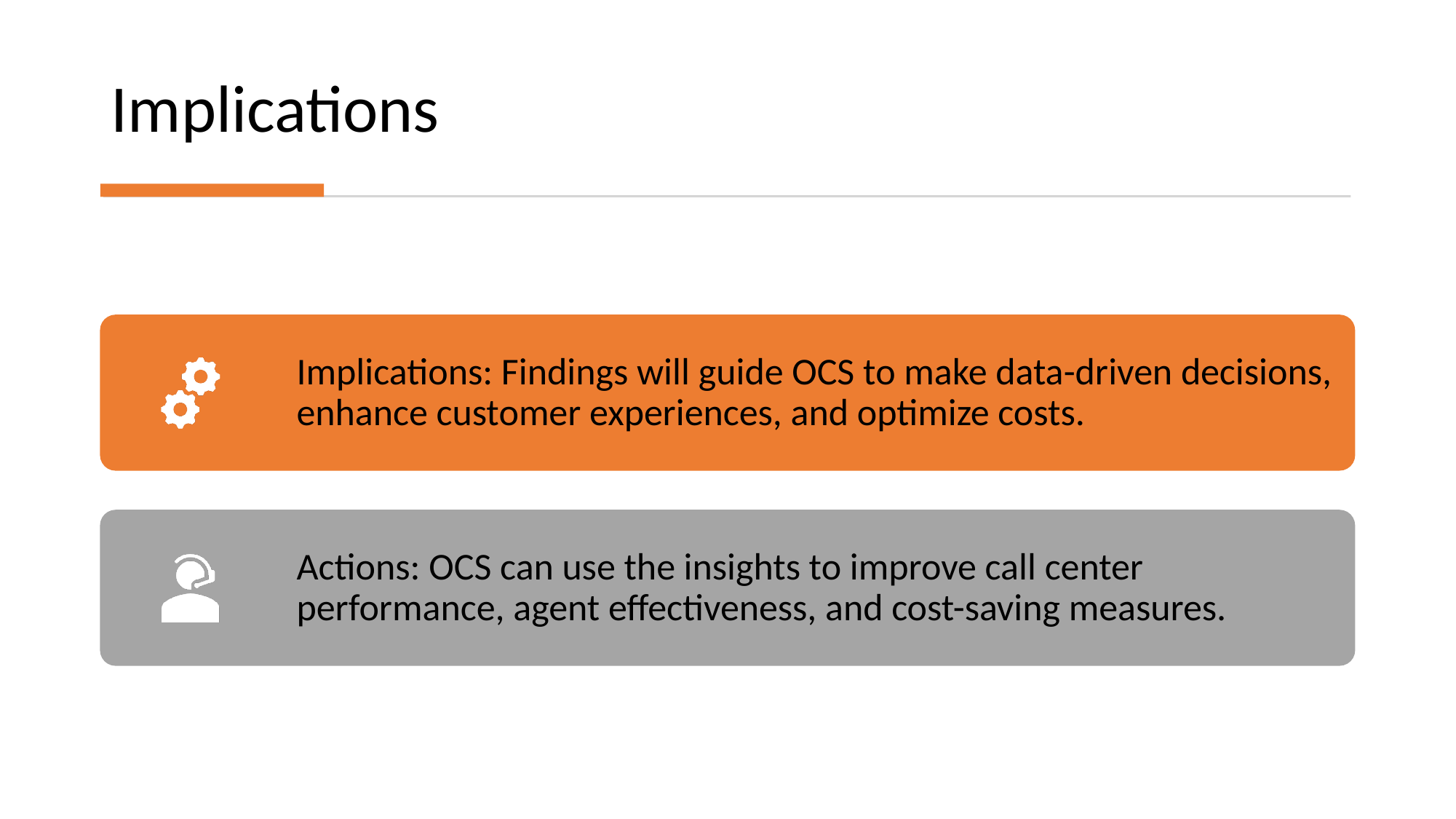

# Implications

Implications: Findings will guide OCS to make data-driven decisions, enhance customer experiences, and optimize costs.
Actions: OCS can use the insights to improve call center performance, agent effectiveness, and cost-saving measures.